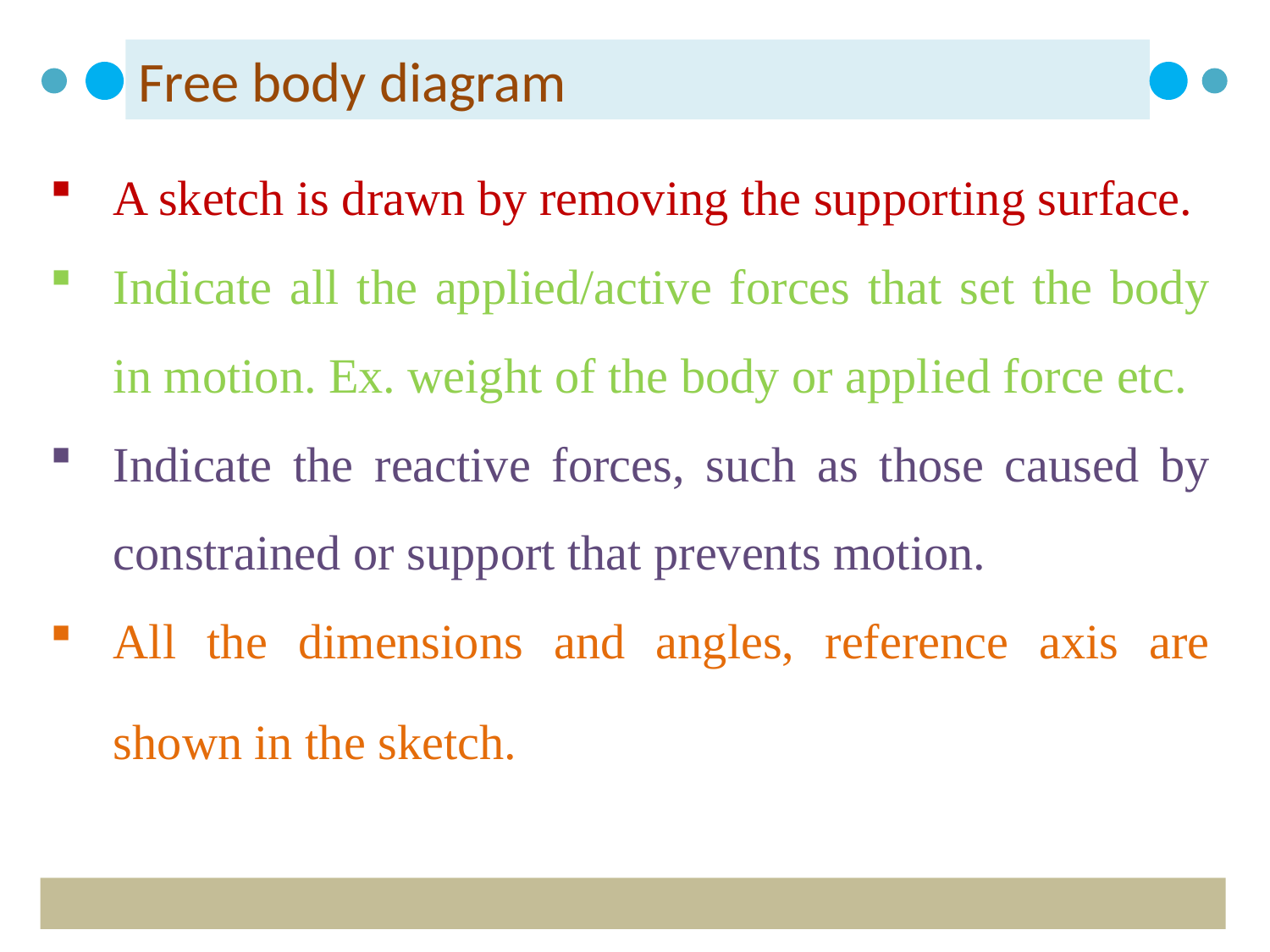

Free body diagram

A sketch is drawn by removing the supporting surface.
Indicate all the applied/active forces that set the body in motion. Ex. weight of the body or applied force etc.
Indicate the reactive forces, such as those caused by constrained or support that prevents motion.
All the dimensions and angles, reference axis are shown in the sketch.